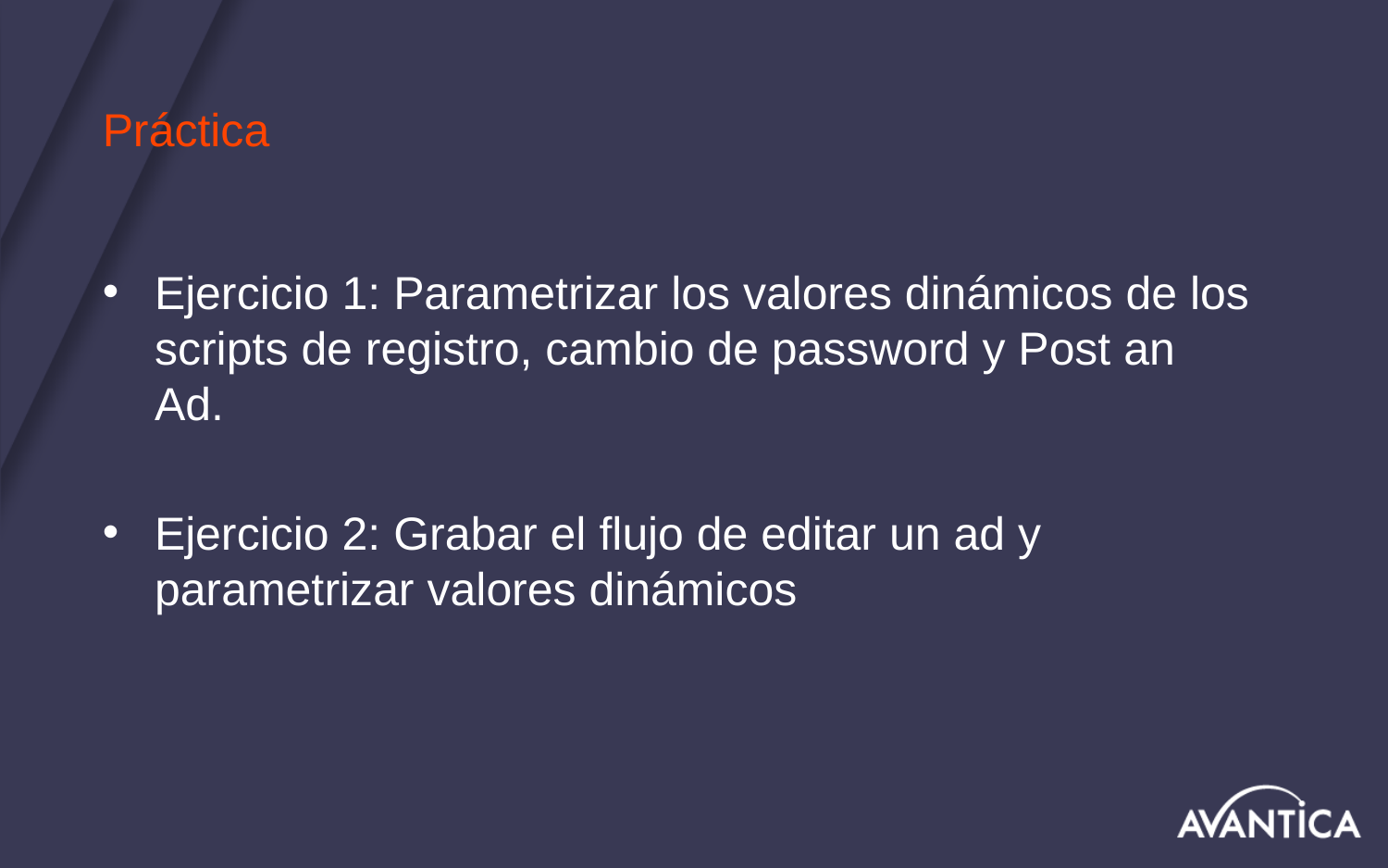

# Práctica
Ejercicio 1: Parametrizar los valores dinámicos de los scripts de registro, cambio de password y Post an Ad.

Ejercicio 2: Grabar el flujo de editar un ad y parametrizar valores dinámicos